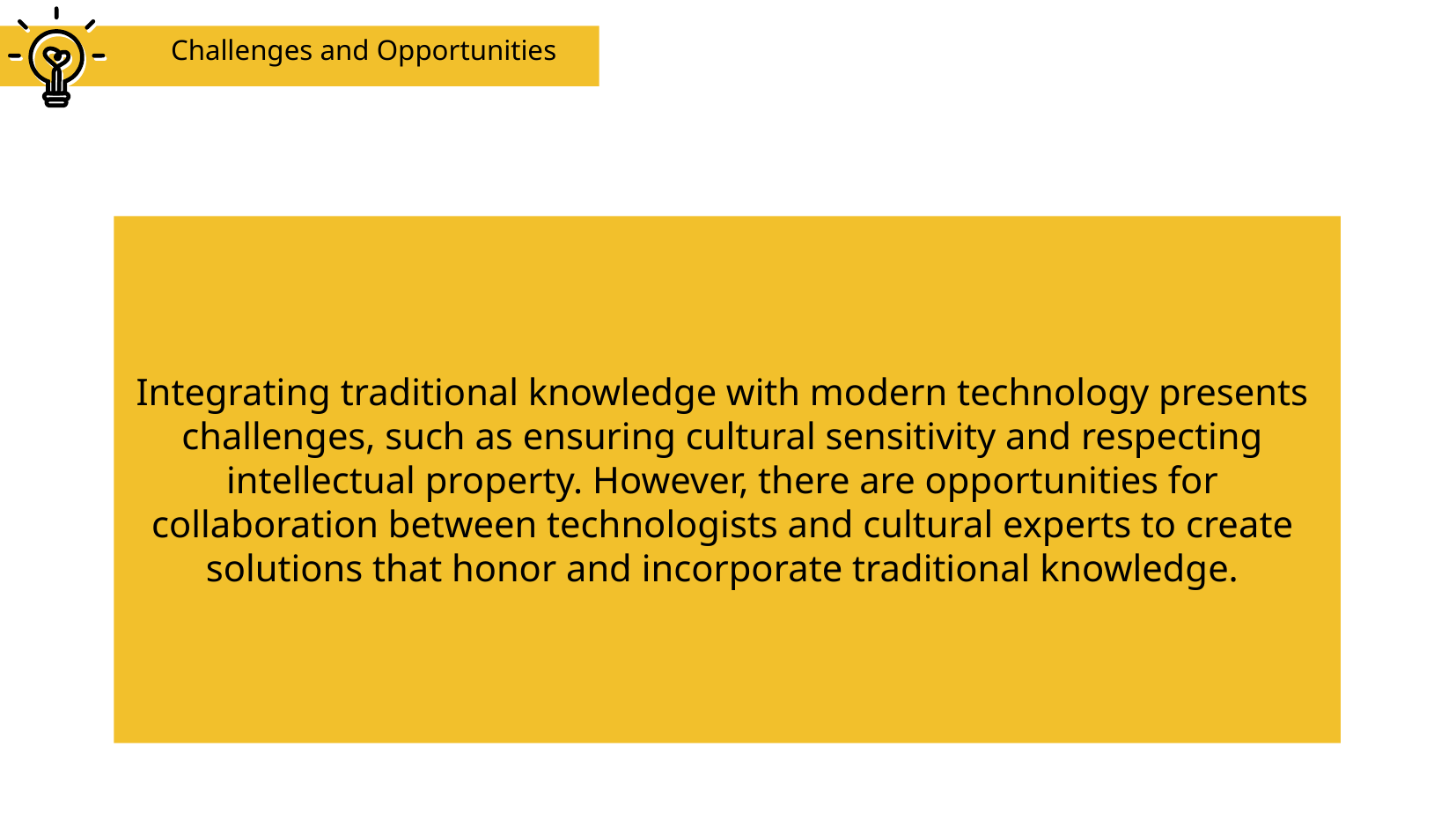

# Challenges and Opportunities
Integrating traditional knowledge with modern technology presents challenges, such as ensuring cultural sensitivity and respecting intellectual property. However, there are opportunities for collaboration between technologists and cultural experts to create solutions that honor and incorporate traditional knowledge.